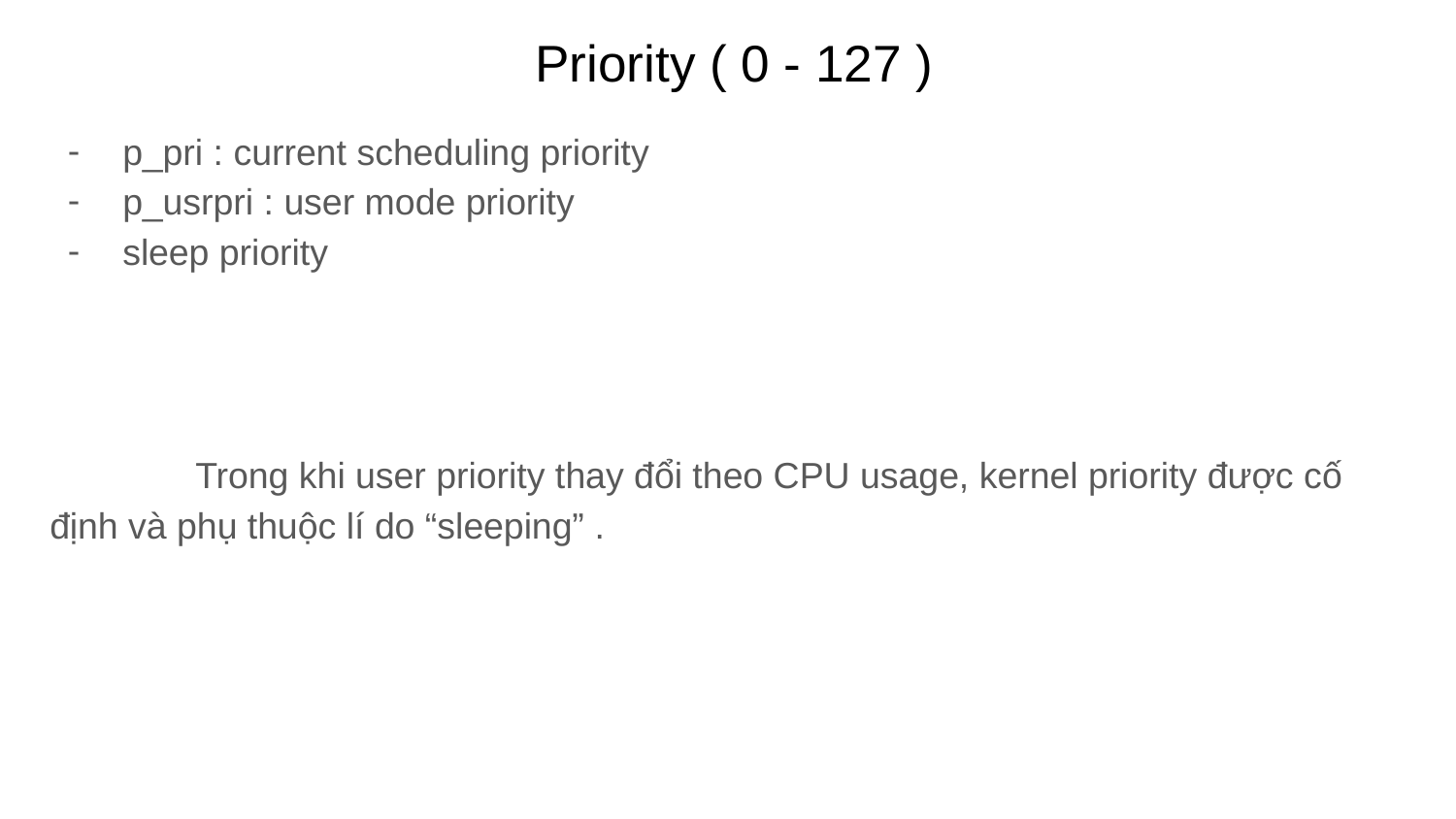

# Priority ( 0 - 127 )
p_pri : current scheduling priority
p_usrpri : user mode priority
sleep priority

	Trong khi user priority thay đổi theo CPU usage, kernel priority được cố định và phụ thuộc lí do “sleeping” .